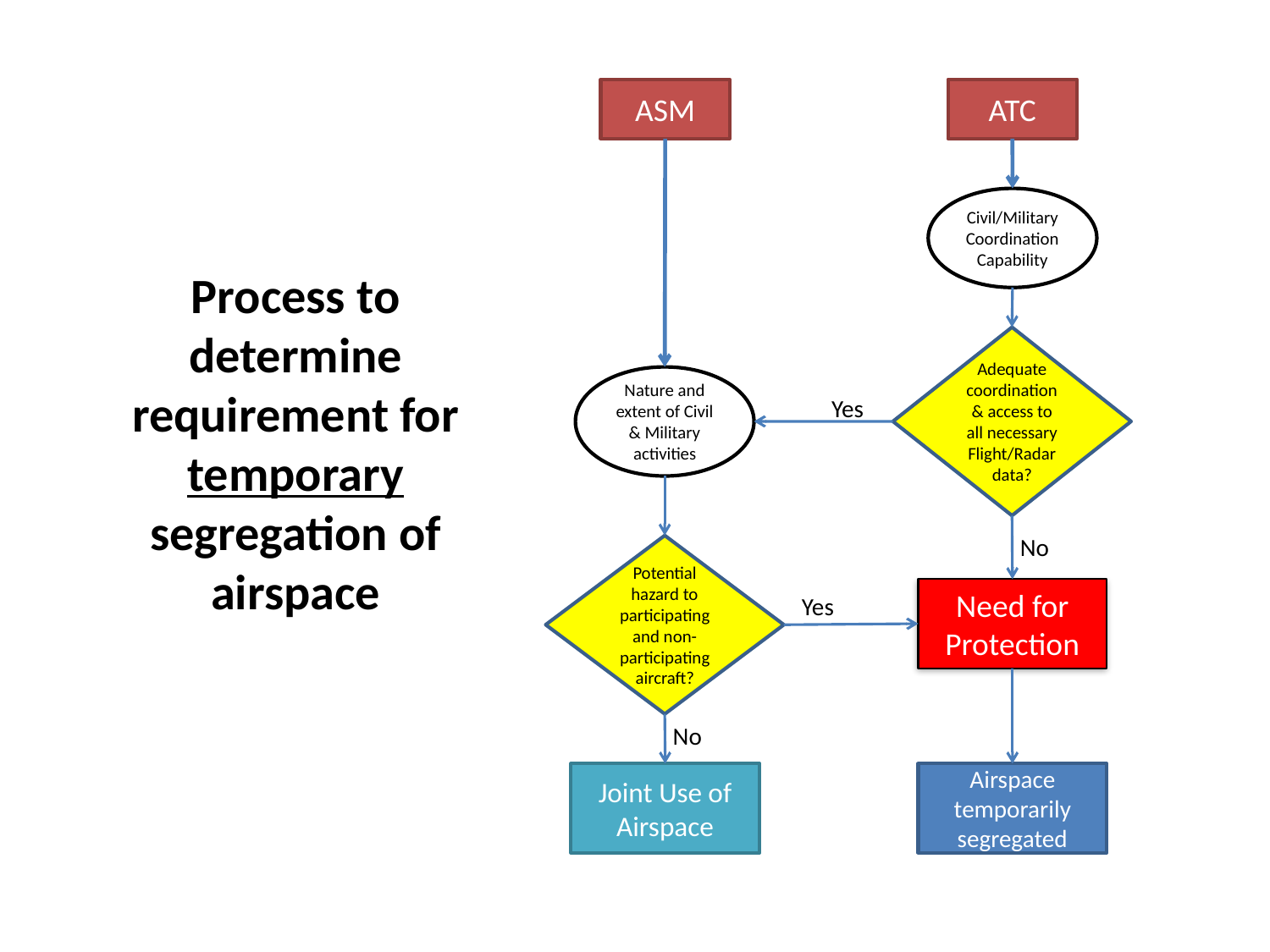

ASM
ATC
Civil/Military Coordination Capability
Adequate coordination & access to all necessary Flight/Radar data?
# Process to determine requirement for temporary segregation of airspace
Nature and extent of Civil & Military activities
Yes
No
Potential hazard to participating and non-participating aircraft?
Need for Protection
Yes
No
Joint Use of Airspace
Airspace temporarily segregated